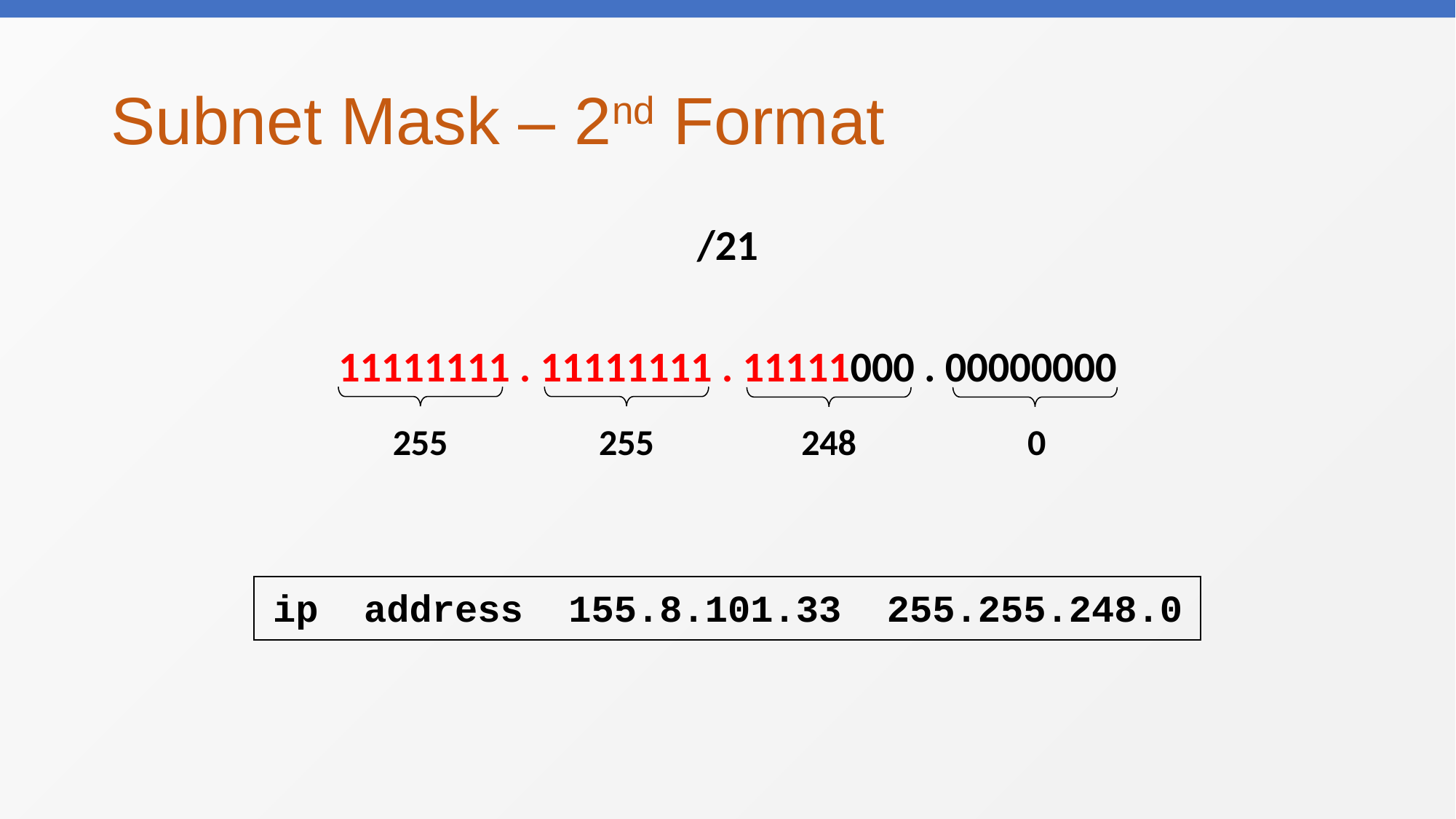

# Subnet Mask – 2nd Format
/21

11111111 . 11111111 . 11111000 . 00000000

ip  address  155.8.101.33  255.255.248.0

255
248
255
0